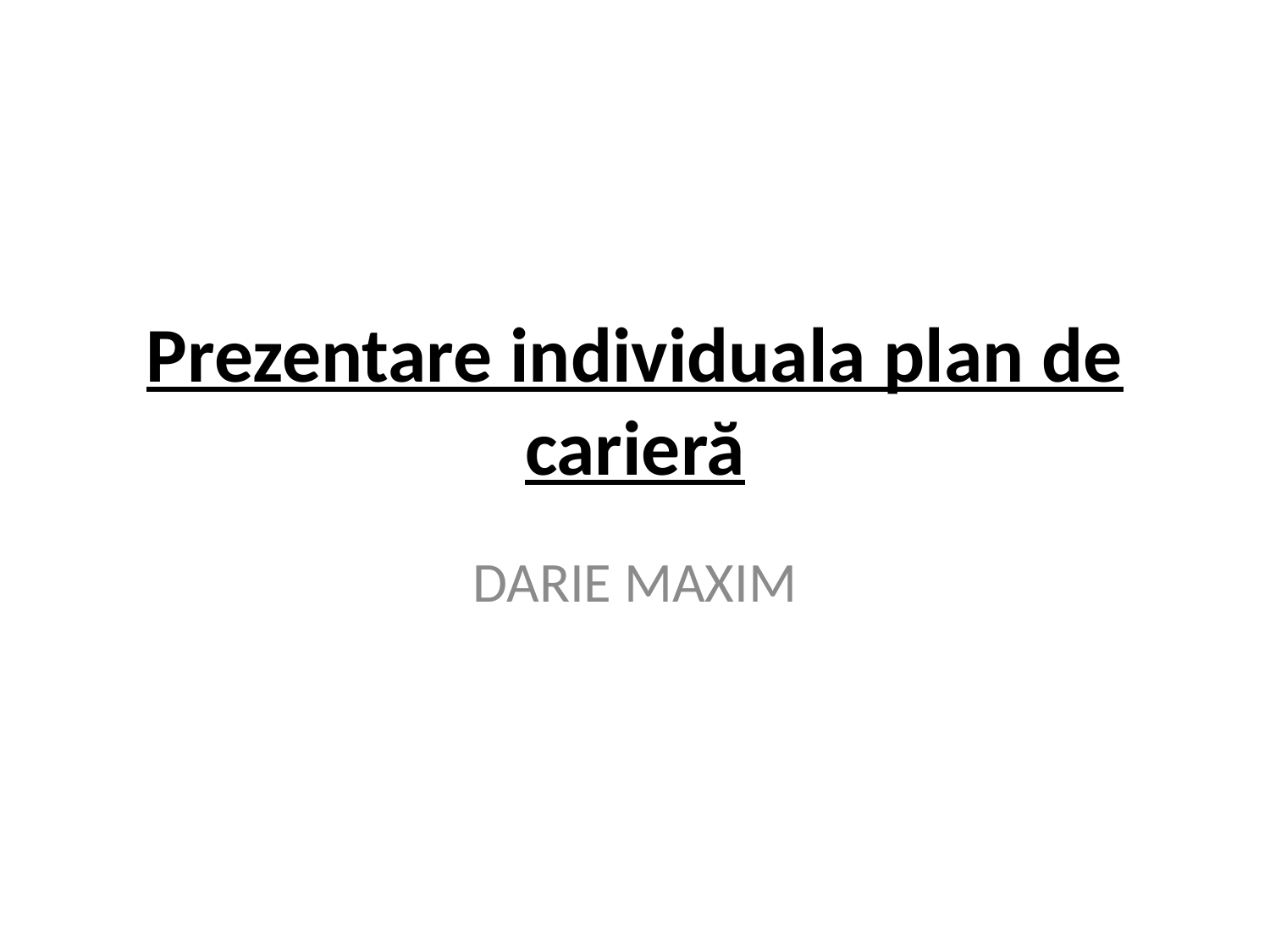

# Prezentare individuala plan de carieră
DARIE MAXIM